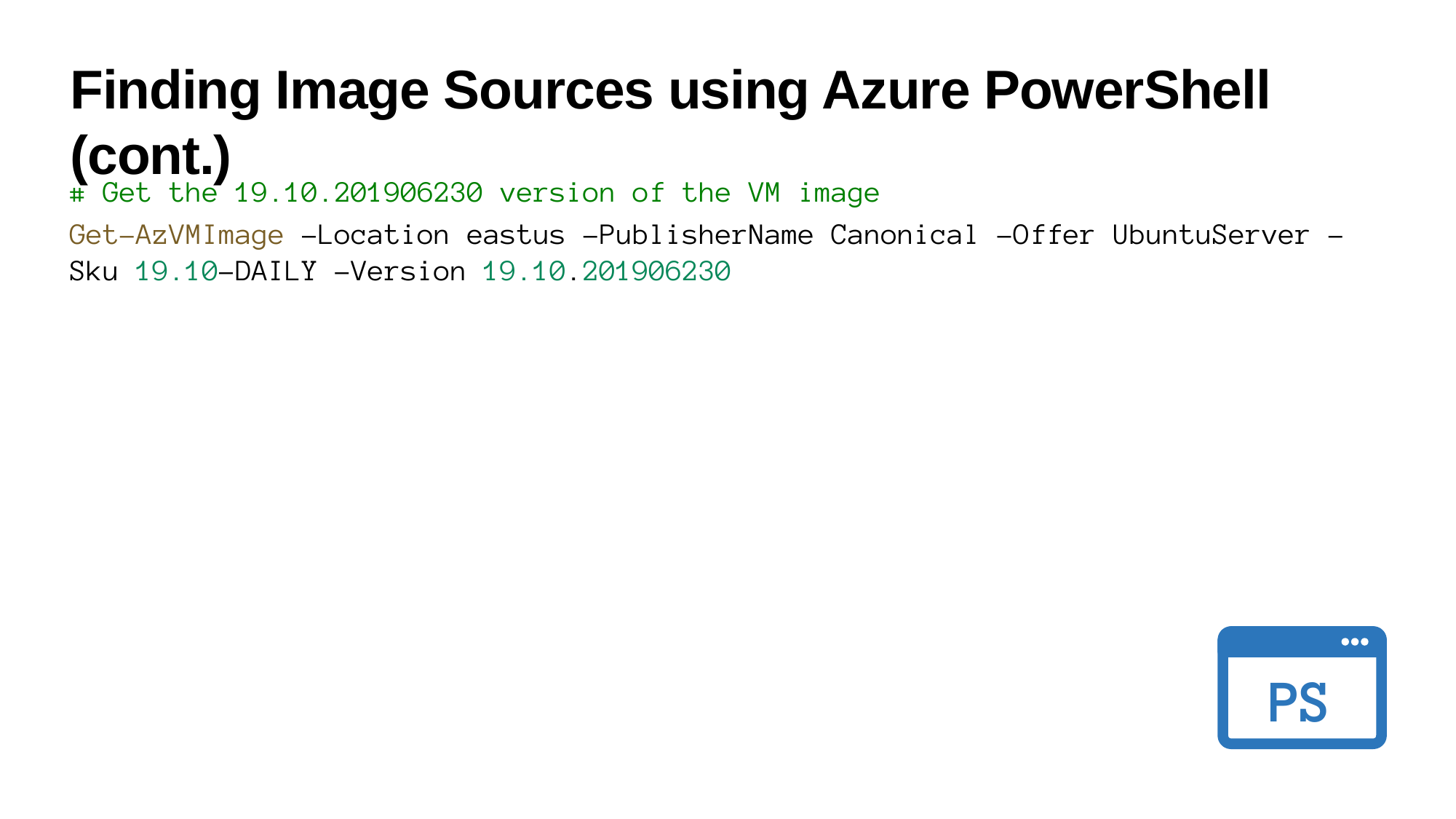

# Finding Image Sources using Azure PowerShell (cont.)
# Get the 19.10.201906230 version of the VM image
Get-AzVMImage -Location eastus -PublisherName Canonical -Offer UbuntuServer -Sku 19.10-DAILY -Version 19.10.201906230